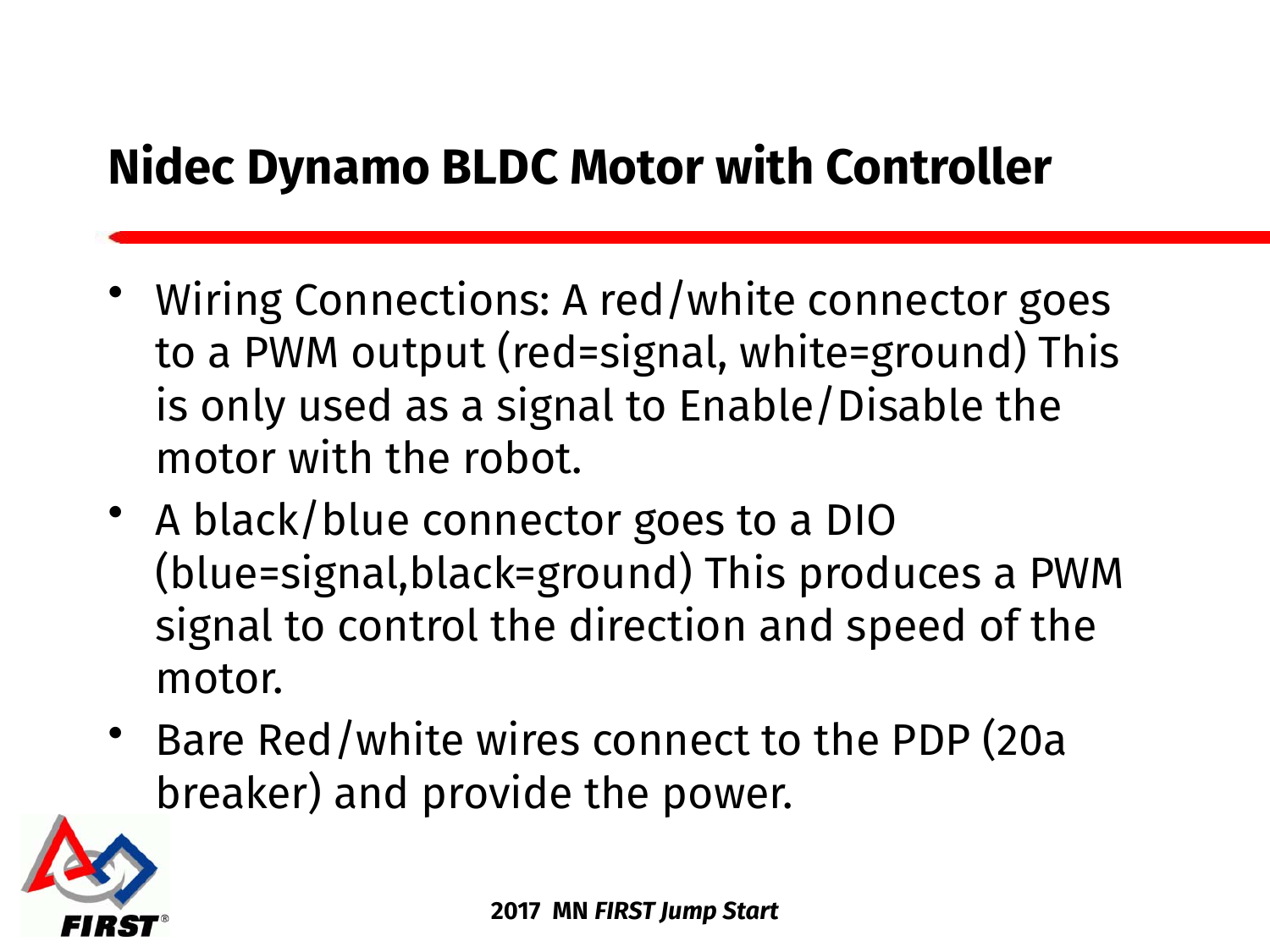

# Nidec Dynamo BLDC Motor with Controller
Wiring Connections: A red/white connector goes to a PWM output (red=signal, white=ground) This is only used as a signal to Enable/Disable the motor with the robot.
A black/blue connector goes to a DIO (blue=signal,black=ground) This produces a PWM signal to control the direction and speed of the motor.
Bare Red/white wires connect to the PDP (20a breaker) and provide the power.

2017  MN FIRST Jump Start